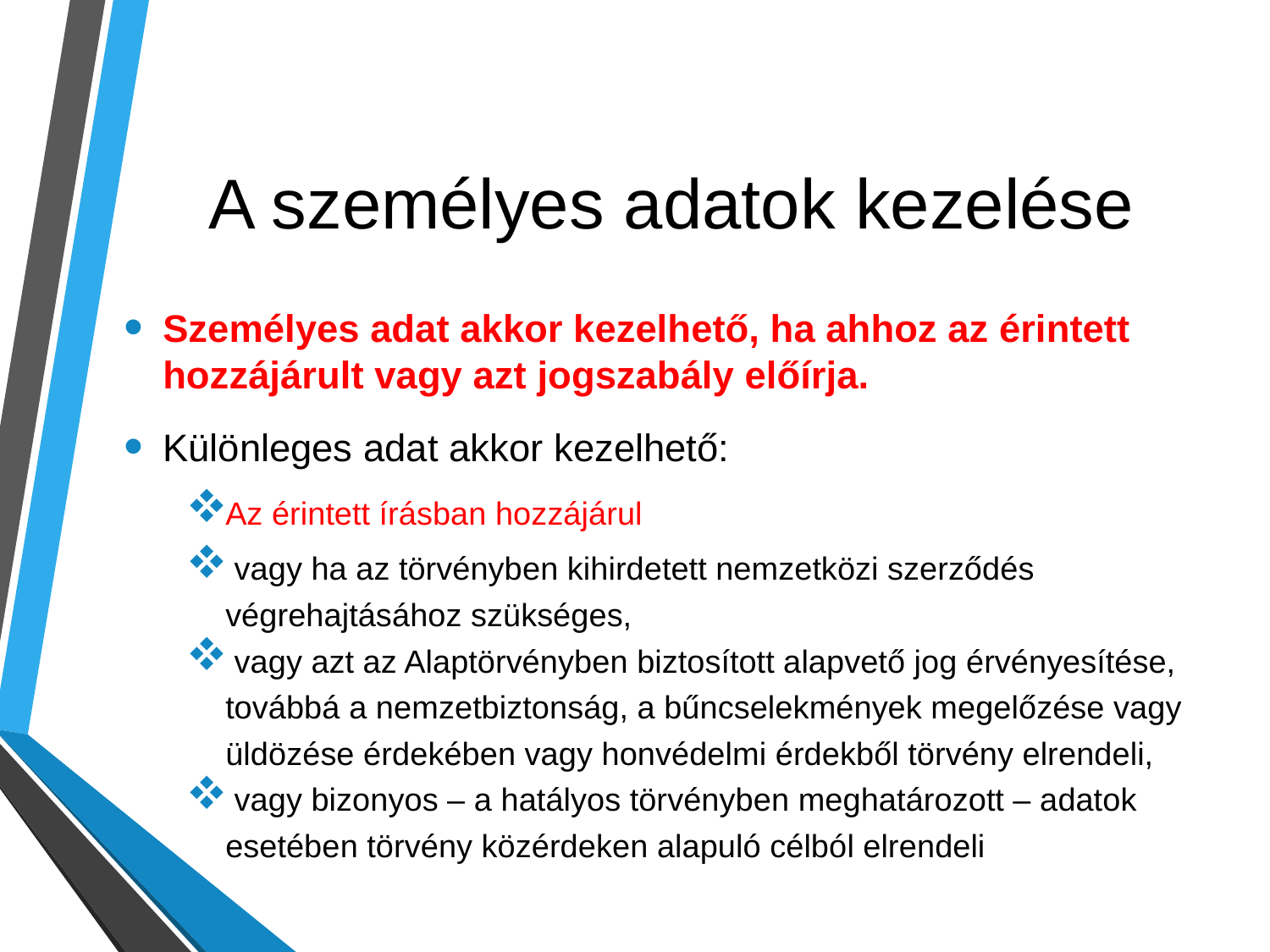

# A személyes adatok kezelése
Személyes adat akkor kezelhető, ha ahhoz az érintett hozzájárult vagy azt jogszabály előírja.
Különleges adat akkor kezelhető:
Az érintett írásban hozzájárul
 vagy ha az törvényben kihirdetett nemzetközi szerződés végrehajtásához szükséges,
 vagy azt az Alaptörvényben biztosított alapvető jog érvényesítése, továbbá a nemzetbiztonság, a bűncselekmények megelőzése vagy üldözése érdekében vagy honvédelmi érdekből törvény elrendeli,
 vagy bizonyos – a hatályos törvényben meghatározott – adatok esetében törvény közérdeken alapuló célból elrendeli